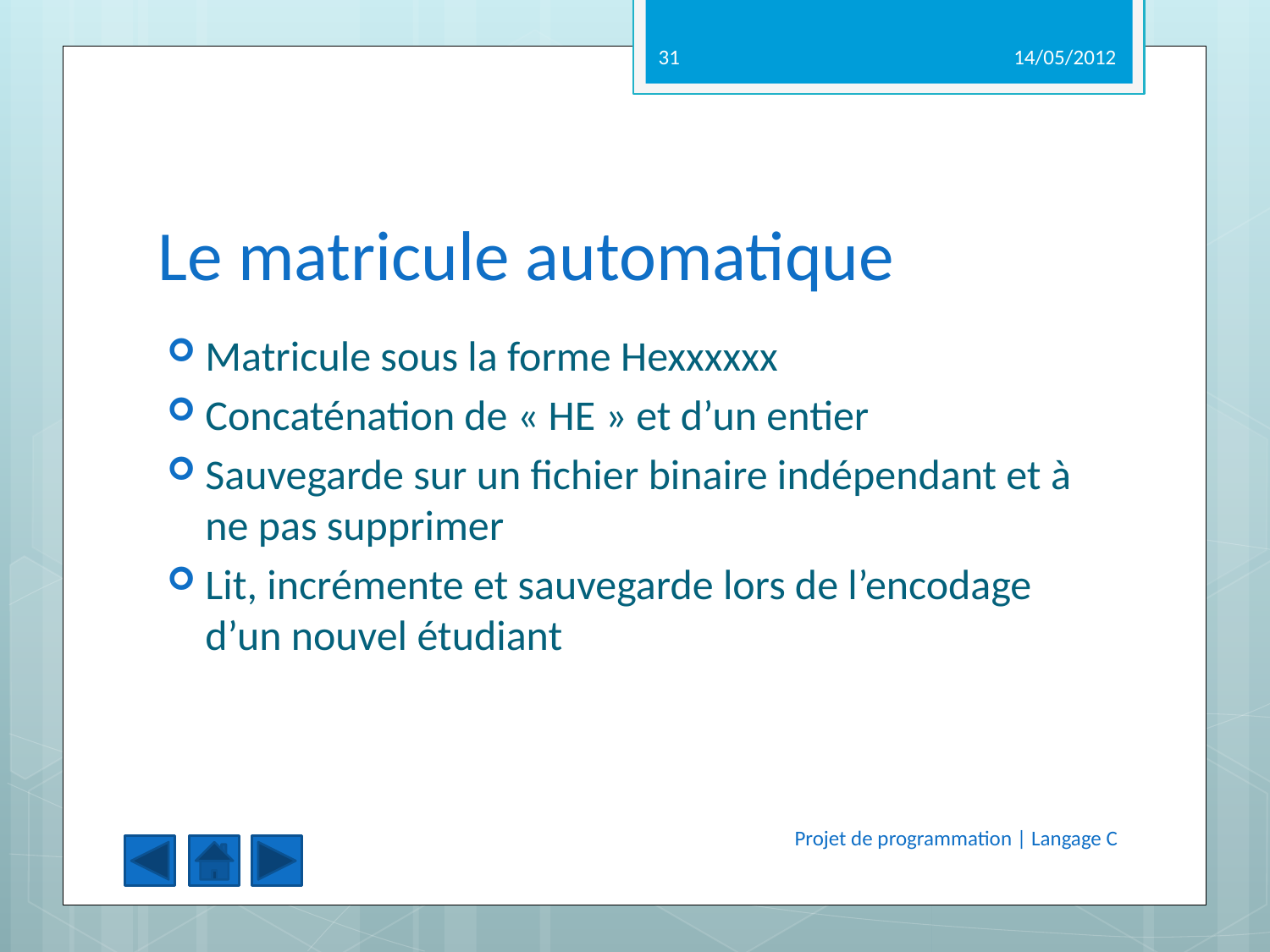

31
14/05/2012
# Le matricule automatique
Matricule sous la forme Hexxxxxx
Concaténation de « HE » et d’un entier
Sauvegarde sur un fichier binaire indépendant et à ne pas supprimer
Lit, incrémente et sauvegarde lors de l’encodage d’un nouvel étudiant
Projet de programmation | Langage C